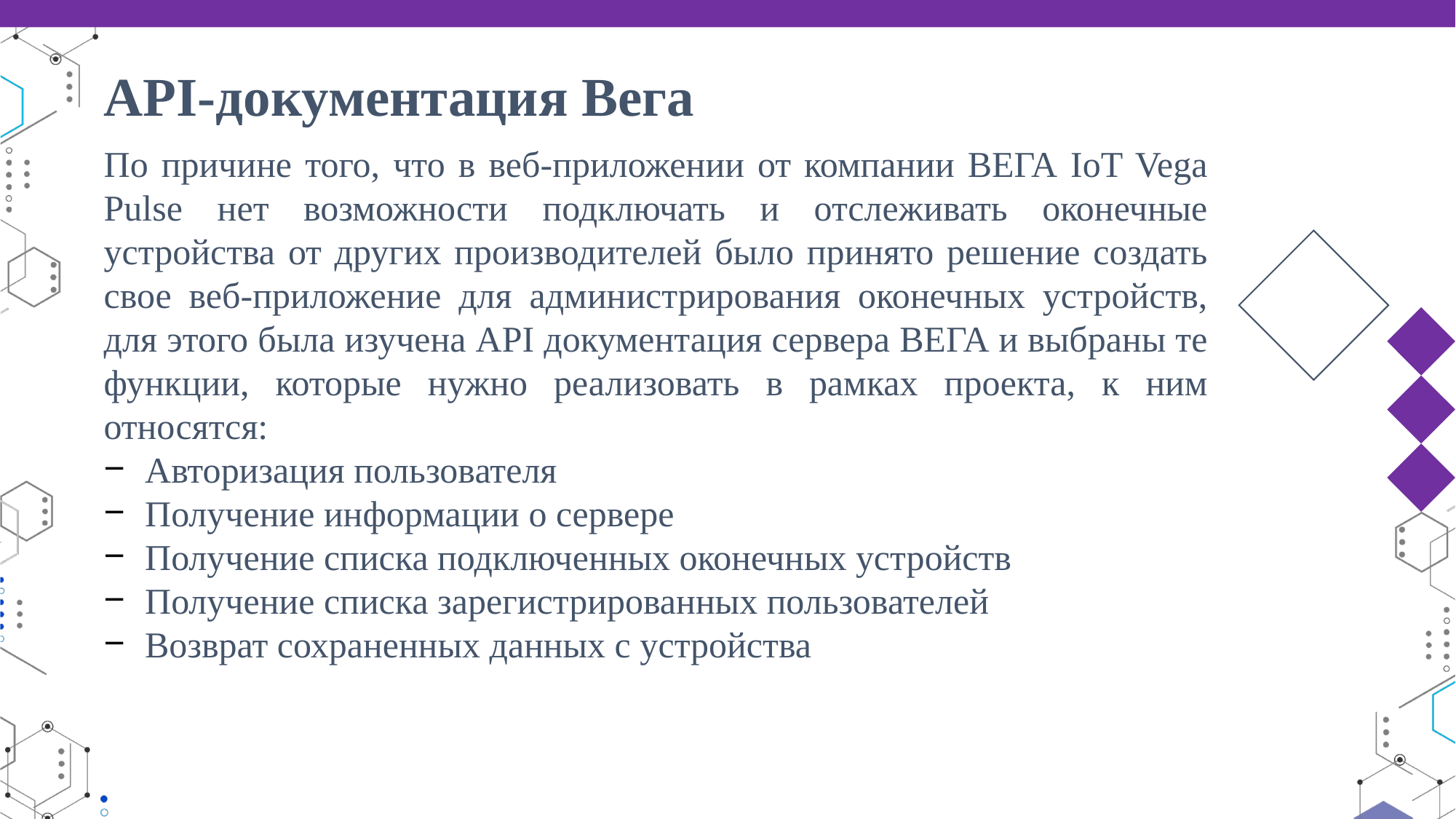

API-документация Вега
По причине того, что в веб-приложении от компании ВЕГА IoT Vega Pulse нет возможности подключать и отслеживать оконечные устройства от других производителей было принято решение создать свое веб-приложение для администрирования оконечных устройств, для этого была изучена API документация сервера ВЕГА и выбраны те функции, которые нужно реализовать в рамках проекта, к ним относятся:
Авторизация пользователя
Получение информации о сервере
Получение списка подключенных оконечных устройств
Получение списка зарегистрированных пользователей
Возврат сохраненных данных с устройства